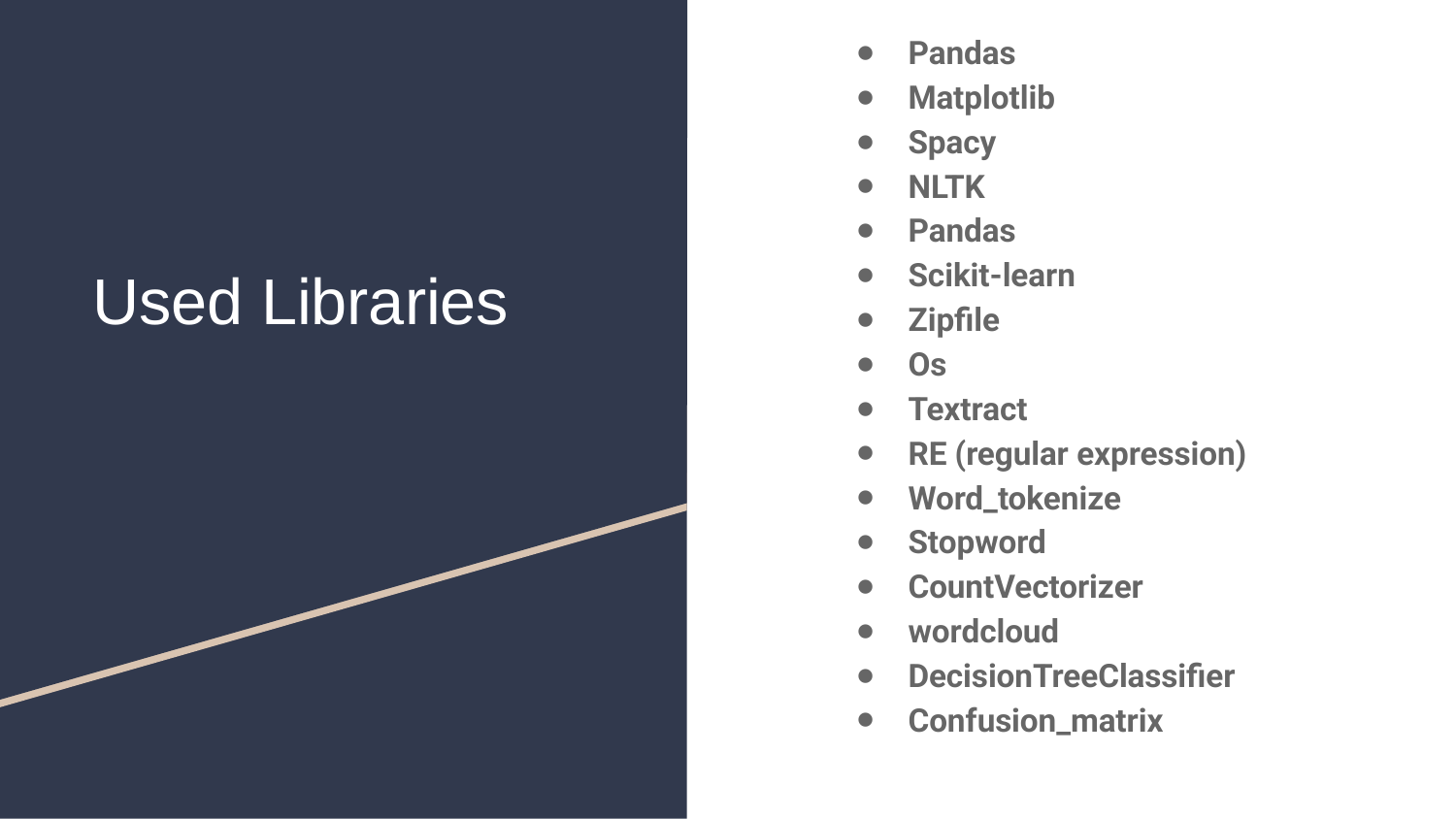

Pandas
Matplotlib
Spacy
NLTK
Pandas
Scikit-learn
Zipfile
Os
Textract
RE (regular expression)
Word_tokenize
Stopword
CountVectorizer
wordcloud
DecisionTreeClassifier
Confusion_matrix
# Used Libraries